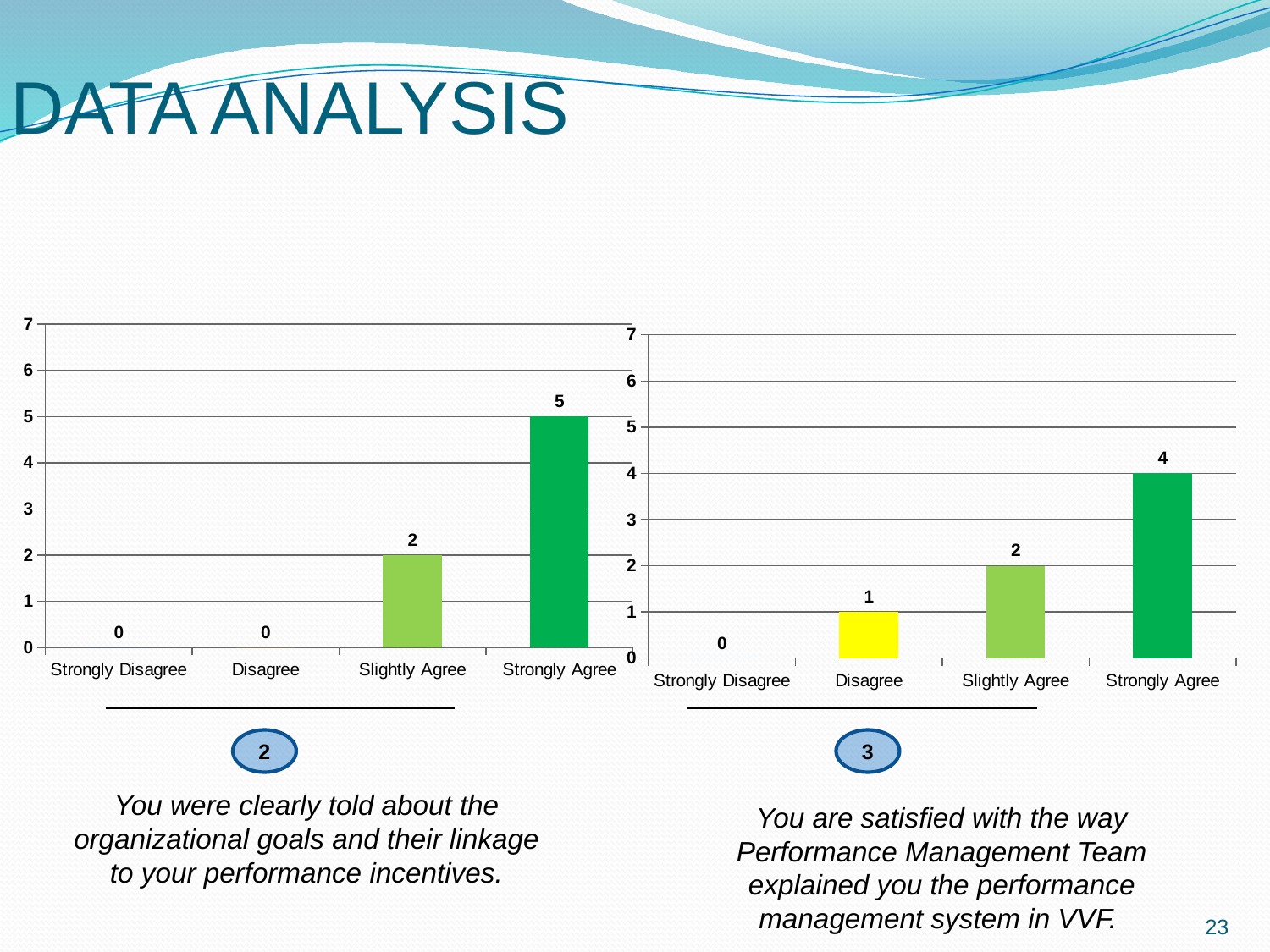

# DATA ANALYSIS

### Chart

| Category |  |
|---|---|
| Strongly Disagree | 0.0 |
| Disagree | 0.0 |
| Slightly Agree | 2.0 |
| Strongly Agree | 5.0 |

### Chart

| Category |  |
|---|---|
| Strongly Disagree | 0.0 |
| Disagree | 1.0 |
| Slightly Agree | 2.0 |
| Strongly Agree | 4.0 |
2
3
You were clearly told about the organizational goals and their linkage to your performance incentives.
You are satisfied with the way Performance Management Team explained you the performance management system in VVF.

23